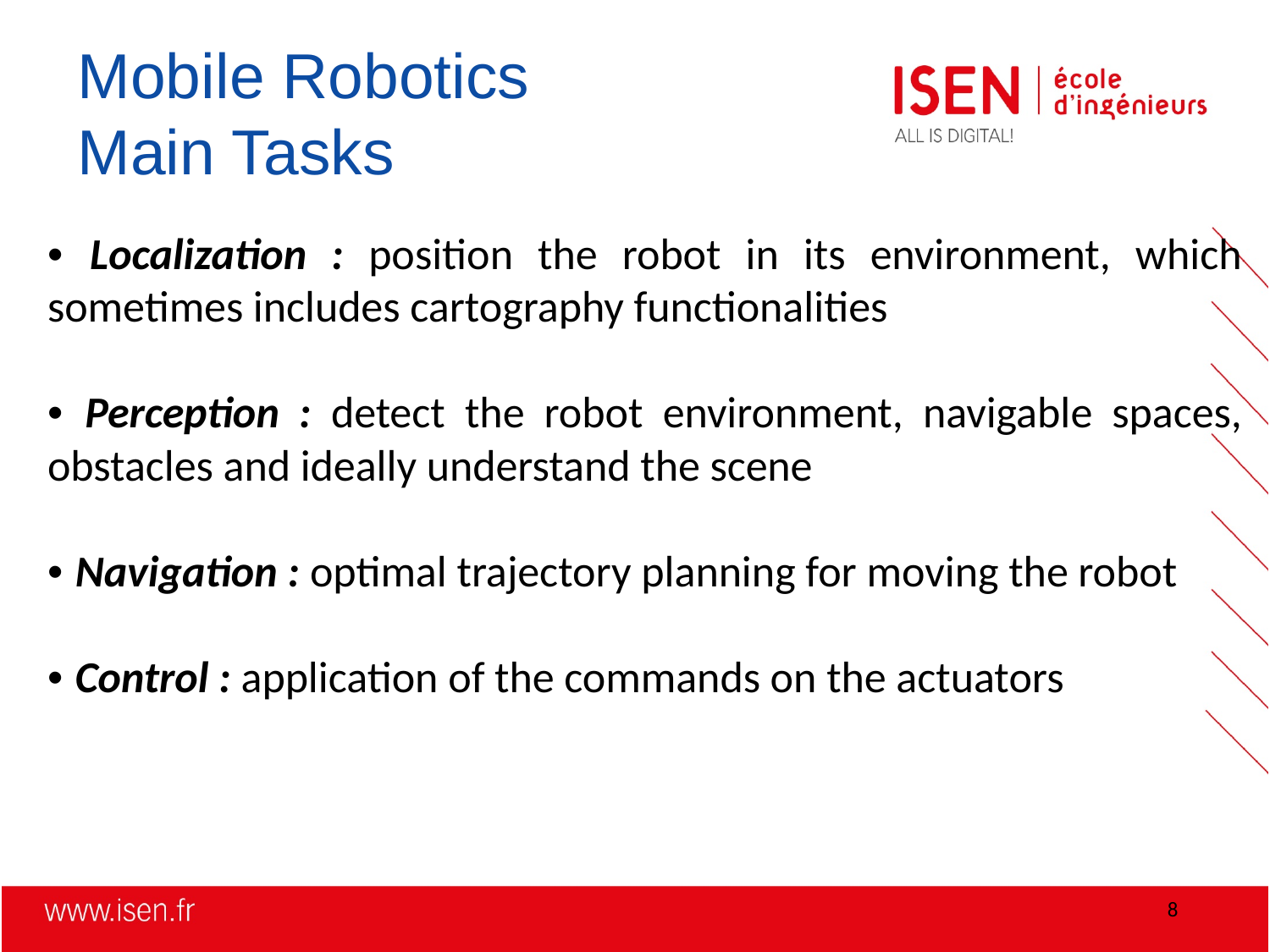

# Mobile Robotics Main Tasks
• Localization : position the robot in its environment, which sometimes includes cartography functionalities

• Perception : detect the robot environment, navigable spaces, obstacles and ideally understand the scene

• Navigation : optimal trajectory planning for moving the robot

• Control : application of the commands on the actuators